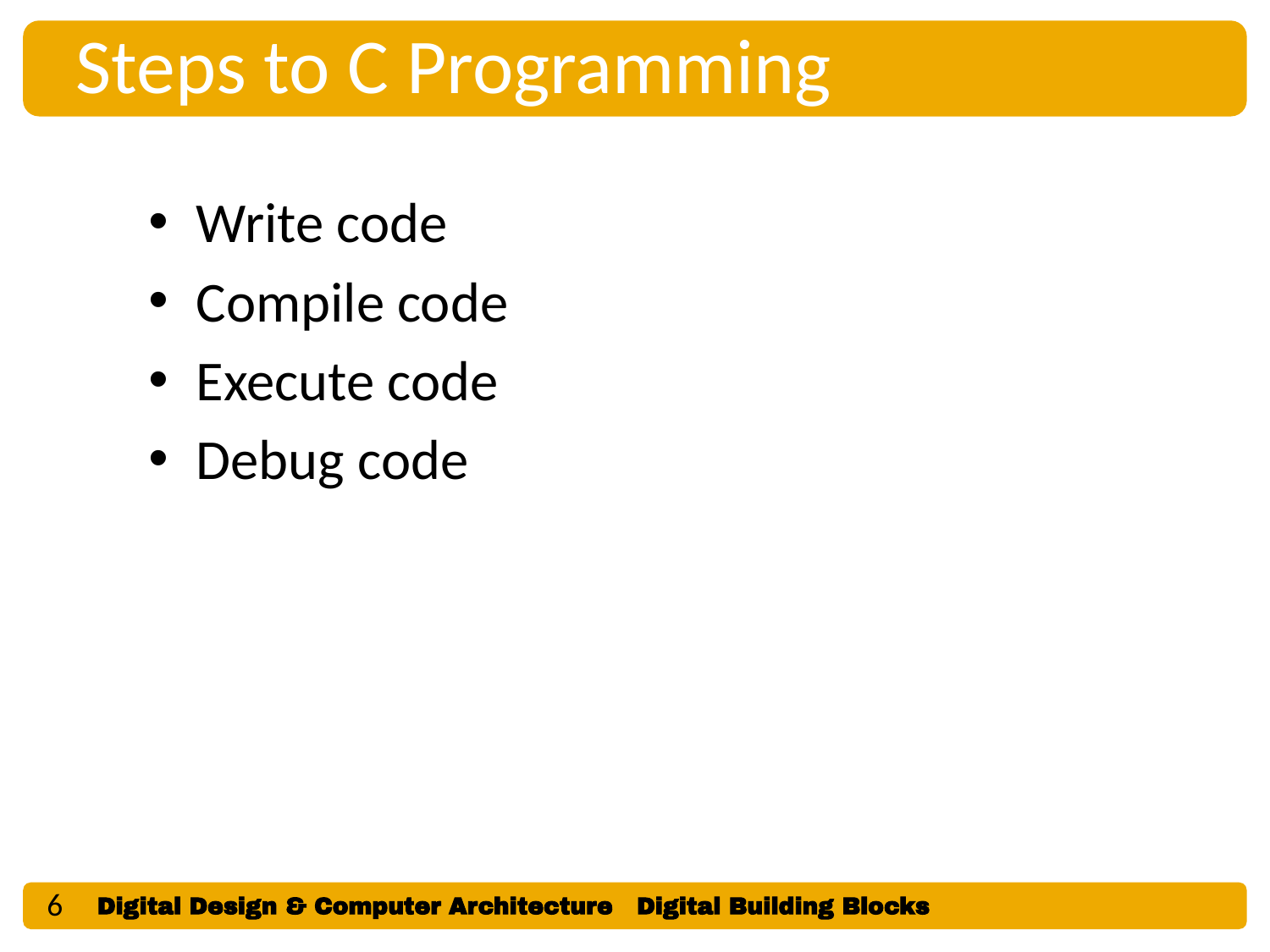

Steps to C Programming
Write code
Compile code
Execute code
Debug code
6